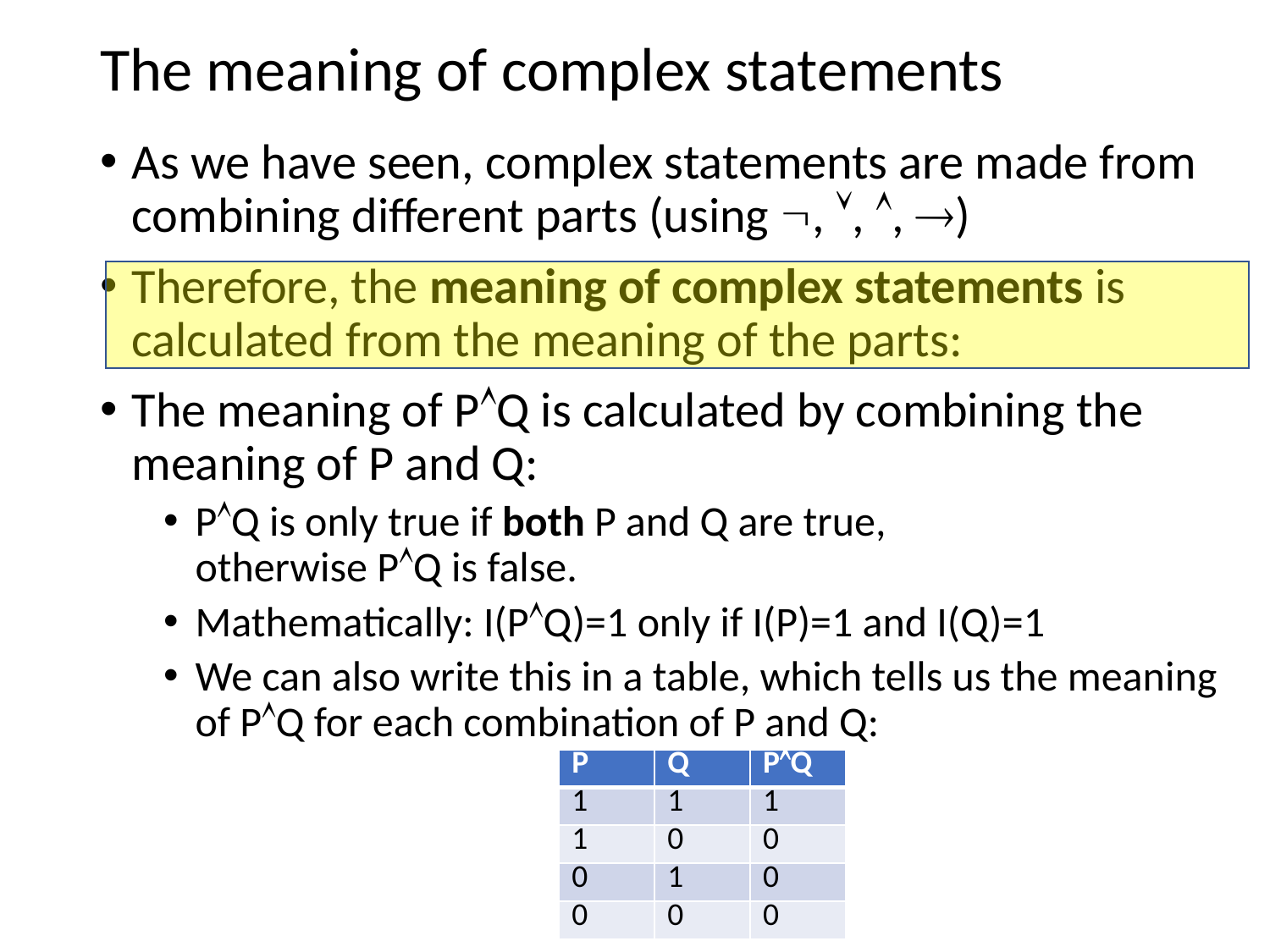

# The meaning of complex statements
As we have seen, complex statements are made from combining different parts (using ¬, ∨, ∧, →)
Therefore, the meaning of complex statements is calculated from the meaning of the parts:
The meaning of P∧Q is calculated by combining the meaning of P and Q:
P∧Q is only true if both P and Q are true,
otherwise P∧Q is false.
Mathematically: I(P∧Q)=1 only if I(P)=1 and I(Q)=1
We can also write this in a table, which tells us the meaning of P∧Q for each combination of P and Q:

| P | Q | P∧Q |
| --- | --- | --- |
| 1 | 1 | 1 |
| 1 | 0 | 0 |
| 0 | 1 | 0 |
| 0 | 0 | 0 |